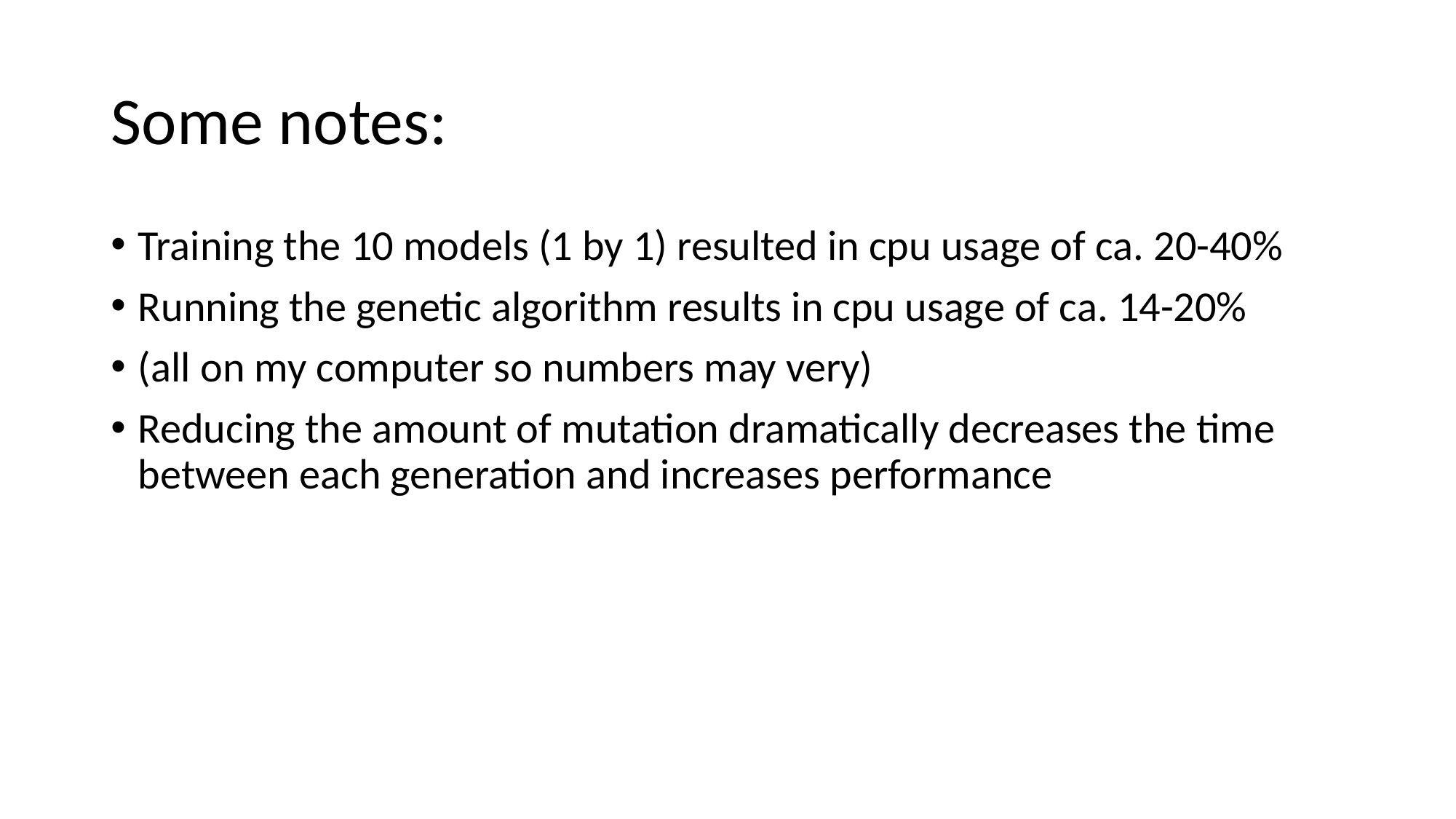

# Some notes:
Training the 10 models (1 by 1) resulted in cpu usage of ca. 20-40%
Running the genetic algorithm results in cpu usage of ca. 14-20%
(all on my computer so numbers may very)
Reducing the amount of mutation dramatically decreases the time between each generation and increases performance